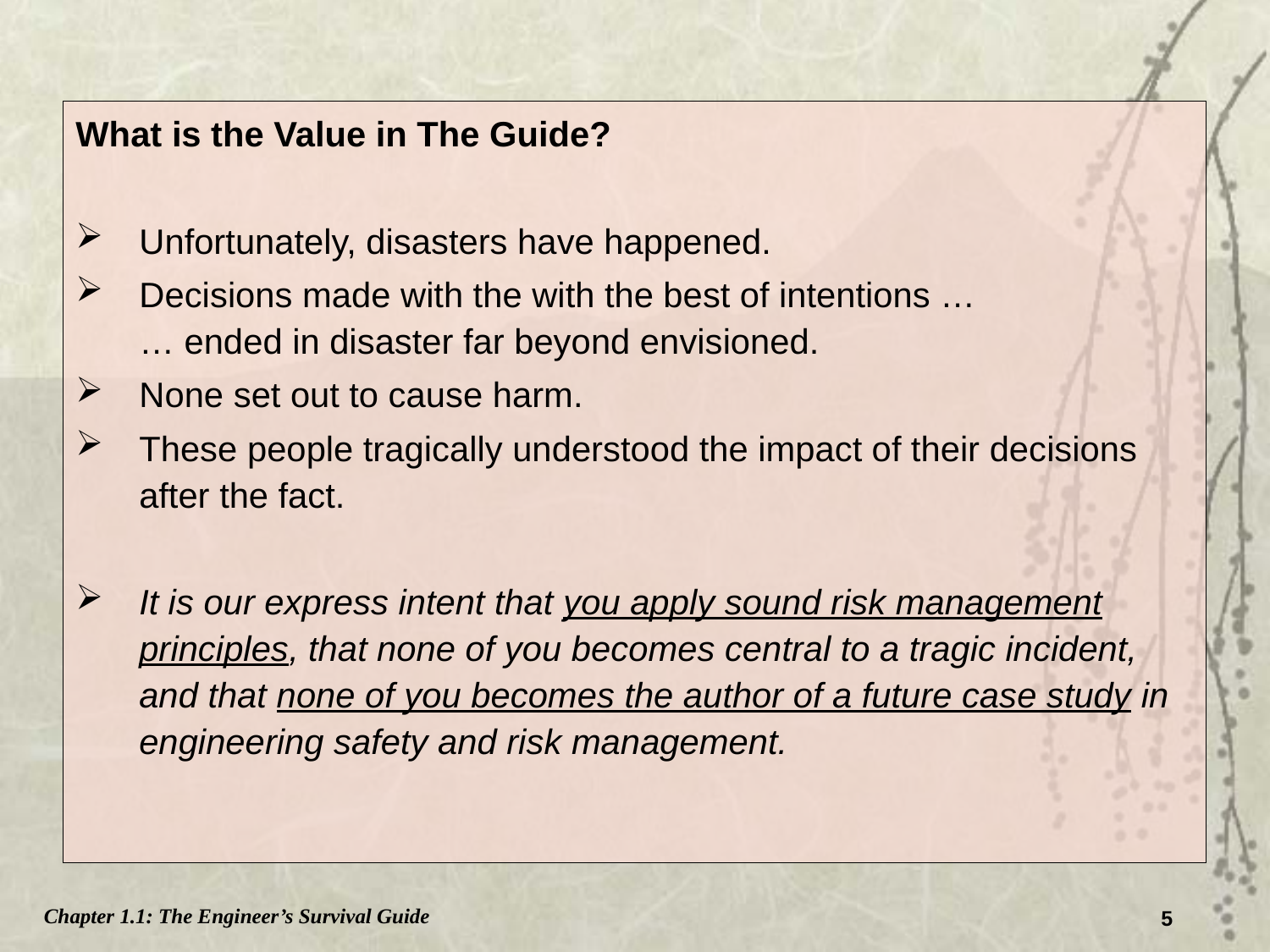

What is the Value in The Guide?

Unfortunately, disasters have happened.
Decisions made with the with the best of intentions …
… ended in disaster far beyond envisioned.
None set out to cause harm.
These people tragically understood the impact of their decisions after the fact.

It is our express intent that you apply sound risk management principles, that none of you becomes central to a tragic incident, and that none of you becomes the author of a future case study in engineering safety and risk management.
Chapter 1.1: The Engineer’s Survival Guide
5